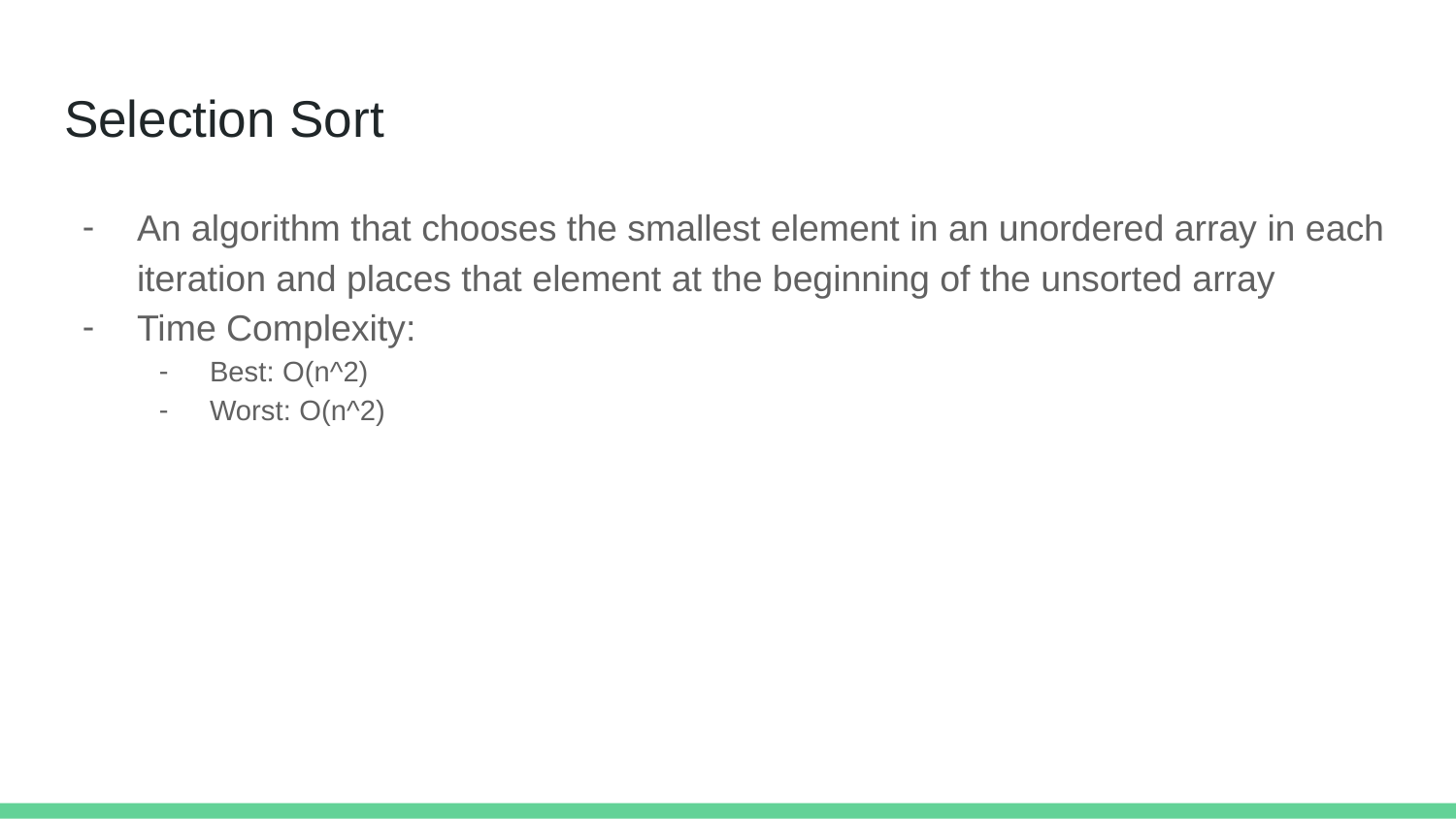

# Selection Sort
An algorithm that chooses the smallest element in an unordered array in each iteration and places that element at the beginning of the unsorted array
Time Complexity:
Best: O(n^2)
Worst: O(n^2)